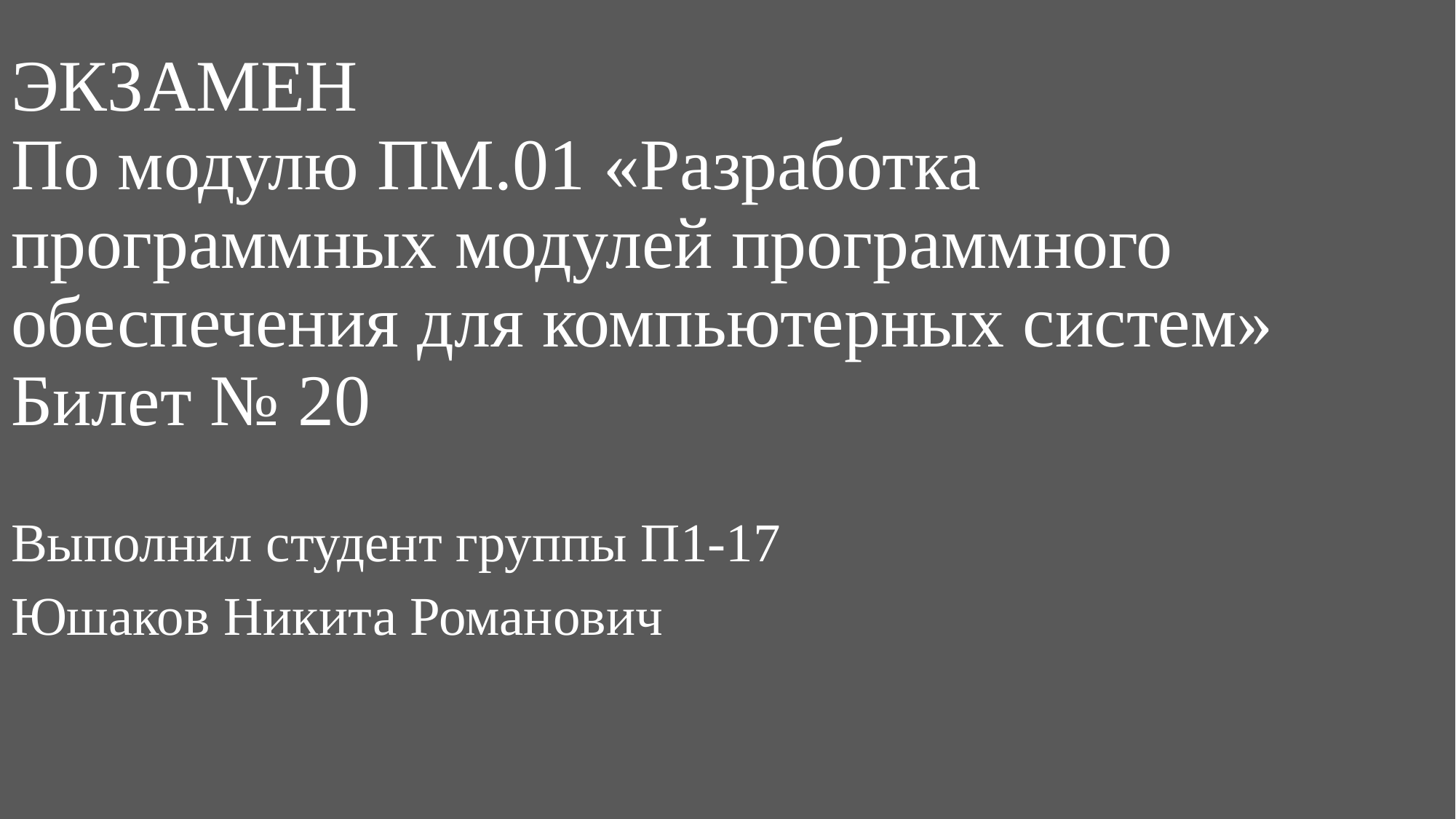

# ЭКЗАМЕН По модулю ПМ.01 «Разработка программных модулей программного обеспечения для компьютерных систем» Билет № 20
Выполнил студент группы П1-17
Юшаков Никита Романович